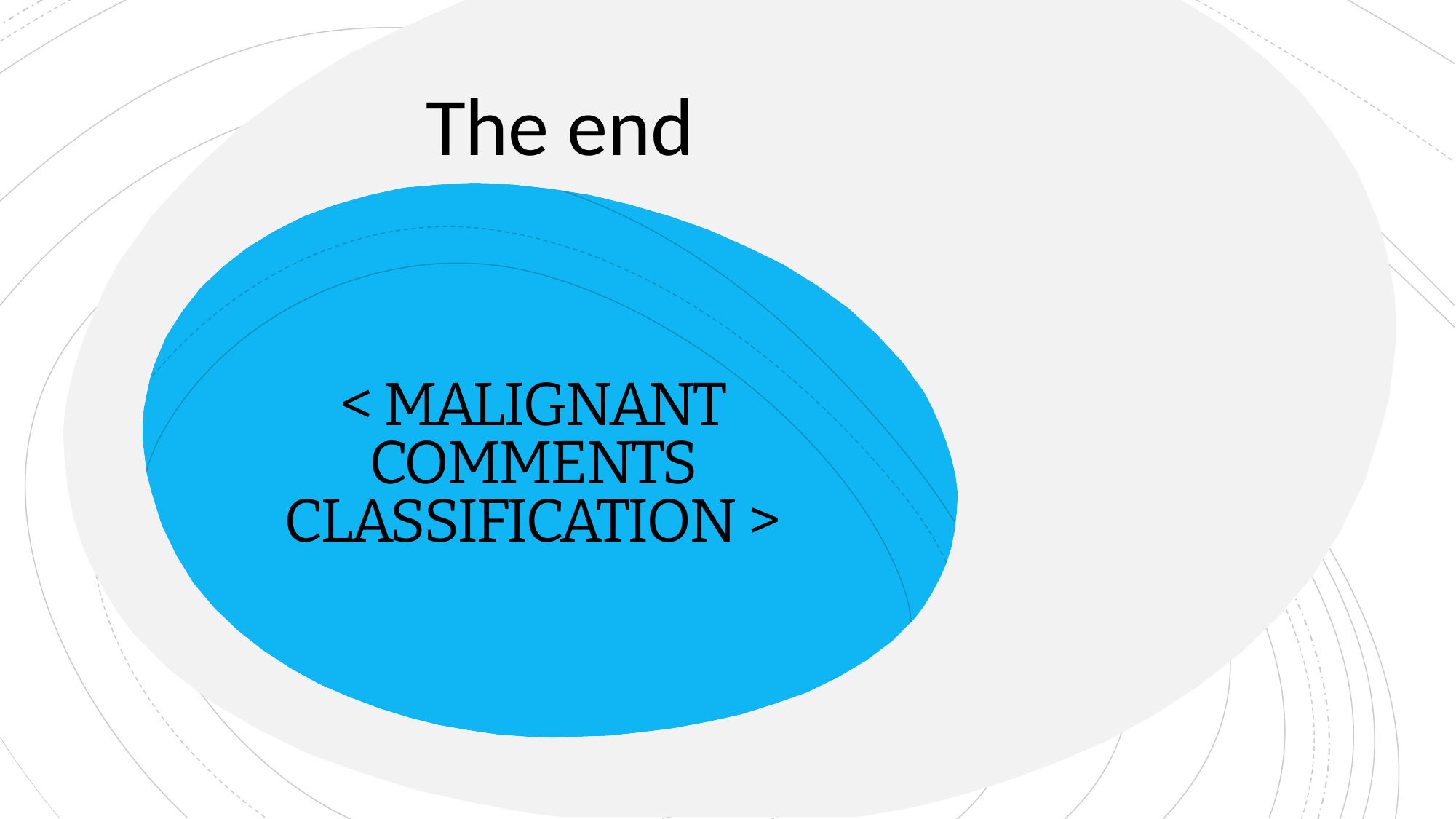

The end

# < MALIGNANT COMMENTS CLASSIFICATION >